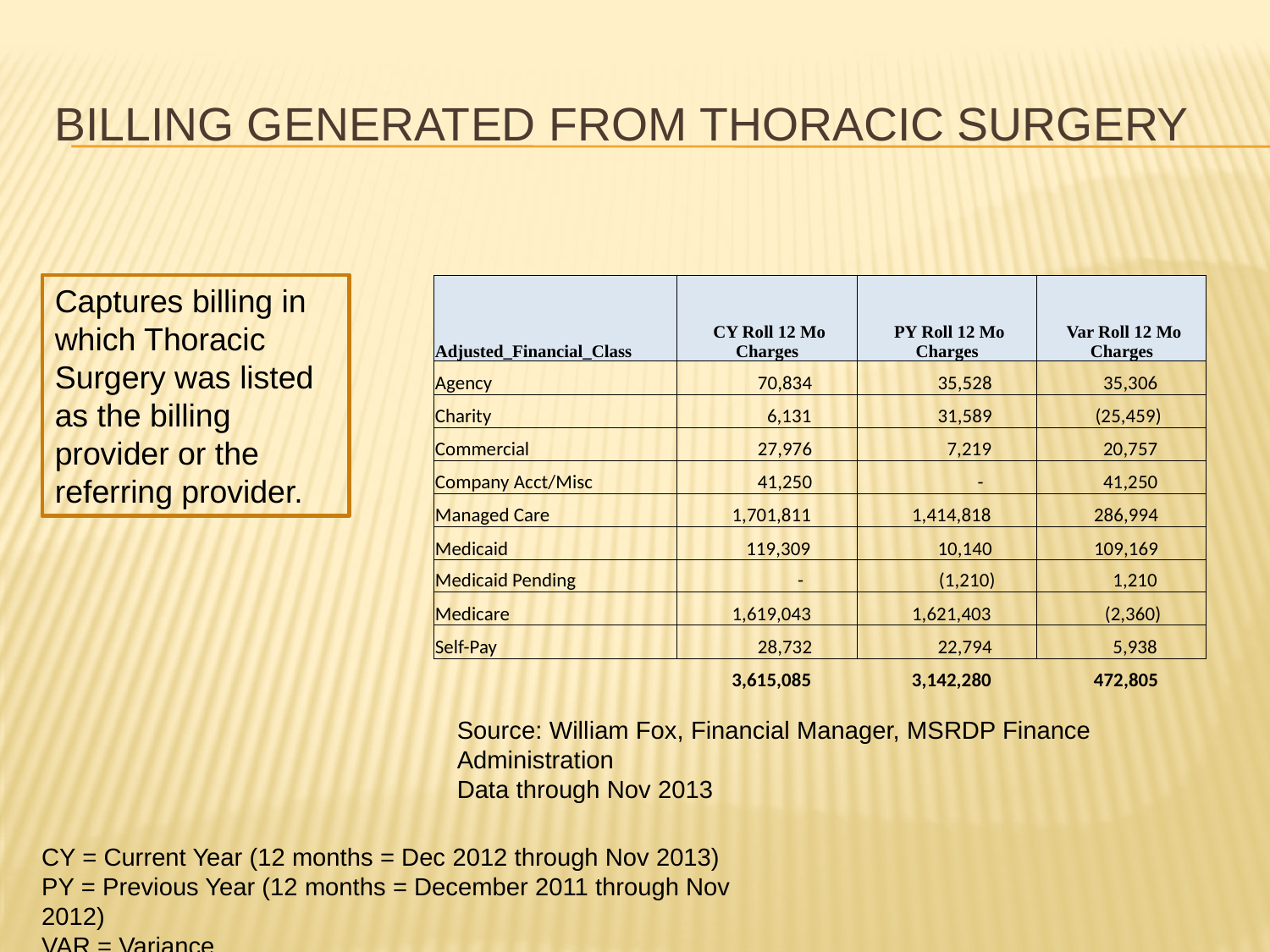

# Billing generated from Thoracic surgery
Captures billing in which Thoracic Surgery was listed as the billing provider or the referring provider.
| Adjusted\_Financial\_Class | CY Roll 12 Mo Charges | PY Roll 12 Mo Charges | Var Roll 12 Mo Charges |
| --- | --- | --- | --- |
| Agency | 70,834 | 35,528 | 35,306 |
| Charity | 6,131 | 31,589 | (25,459) |
| Commercial | 27,976 | 7,219 | 20,757 |
| Company Acct/Misc | 41,250 | - | 41,250 |
| Managed Care | 1,701,811 | 1,414,818 | 286,994 |
| Medicaid | 119,309 | 10,140 | 109,169 |
| Medicaid Pending | - | (1,210) | 1,210 |
| Medicare | 1,619,043 | 1,621,403 | (2,360) |
| Self-Pay | 28,732 | 22,794 | 5,938 |
|  | 3,615,085 | 3,142,280 | 472,805 |
Source: William Fox, Financial Manager, MSRDP Finance Administration
Data through Nov 2013
CY = Current Year (12 months = Dec 2012 through Nov 2013)
PY = Previous Year (12 months = December 2011 through Nov 2012)
VAR = Variance